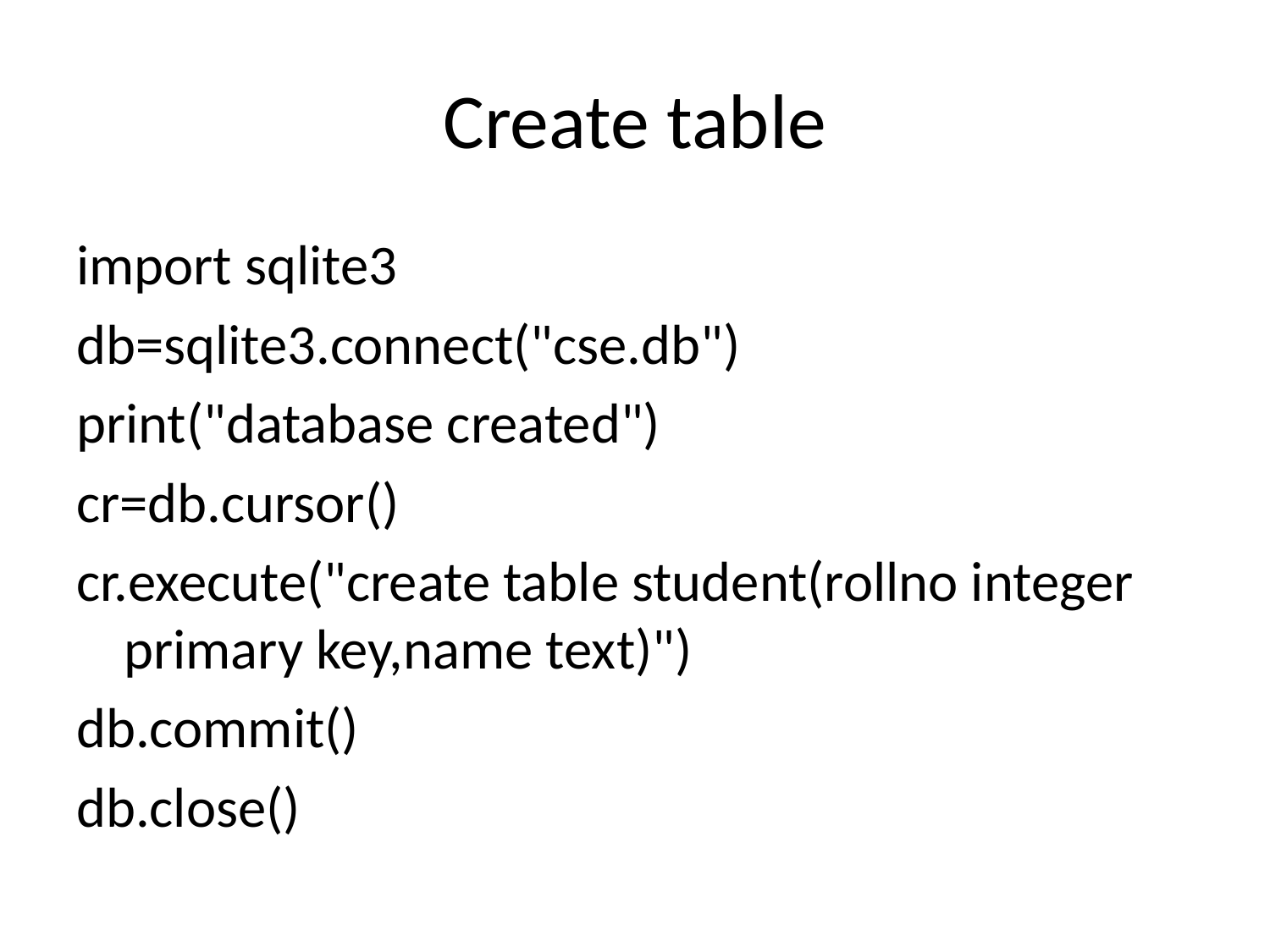

# Create table
import sqlite3
db=sqlite3.connect("cse.db")
print("database created")
cr=db.cursor()
cr.execute("create table student(rollno integer primary key,name text)")
db.commit()
db.close()